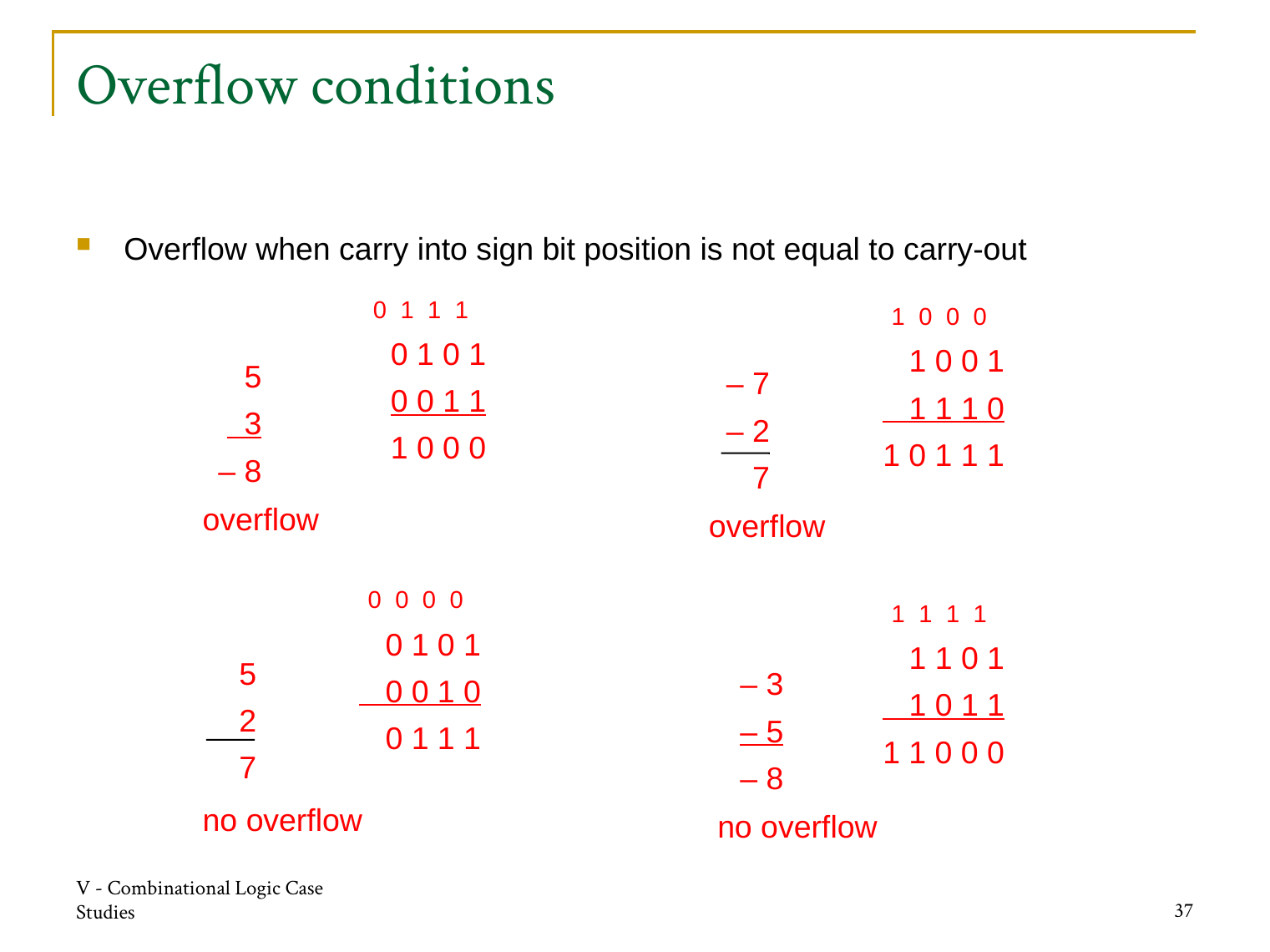

# Overflow conditions
Overflow when carry into sign bit position is not equal to carry-out
 0  1  1  1
   0 1 0 1
   0 0 1 1
   1 0 0 0
 1  0  0  0
   1 0 0 1
   1 1 1 0
1 0 1 1 1
5
  3
– 8
– 7
– 2
7

overflow
overflow
 0  0  0  0
   0 1 0 1
   0 0 1 0
   0 1 1 1
 1  1  1  1
   1 1 0 1
   1 0 1 1
1 1 0 0 0
5
2
7
– 3
– 5
– 8

no overflow
no overflow
V - Combinational Logic Case Studies
37